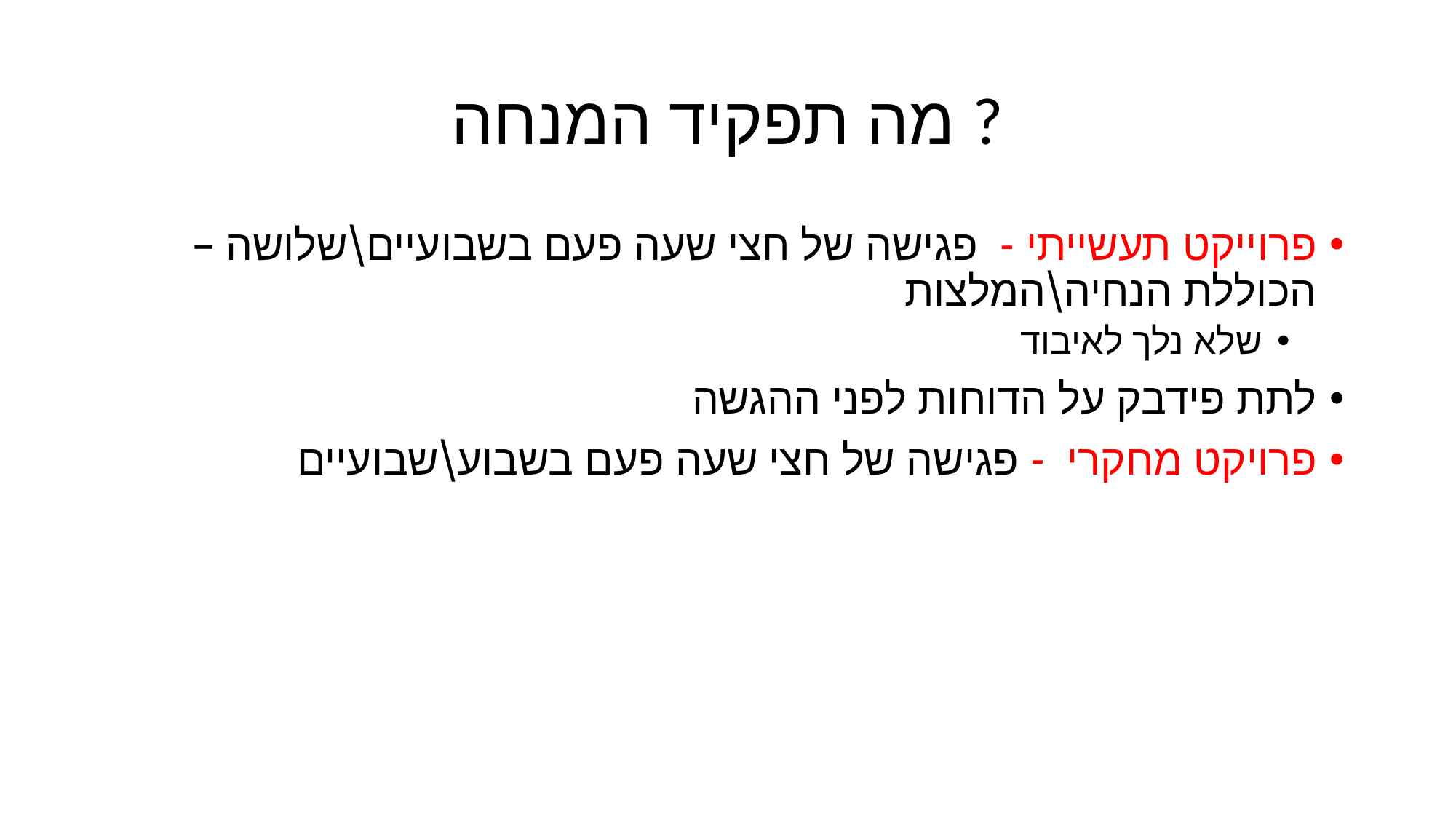

# מה תפקיד המנחה ?
פרוייקט תעשייתי -  פגישה של חצי שעה פעם בשבועיים\שלושה – הכוללת הנחיה\המלצות
שלא נלך לאיבוד
לתת פידבק על הדוחות לפני ההגשה
פרויקט מחקרי  - פגישה של חצי שעה פעם בשבוע\שבועיים